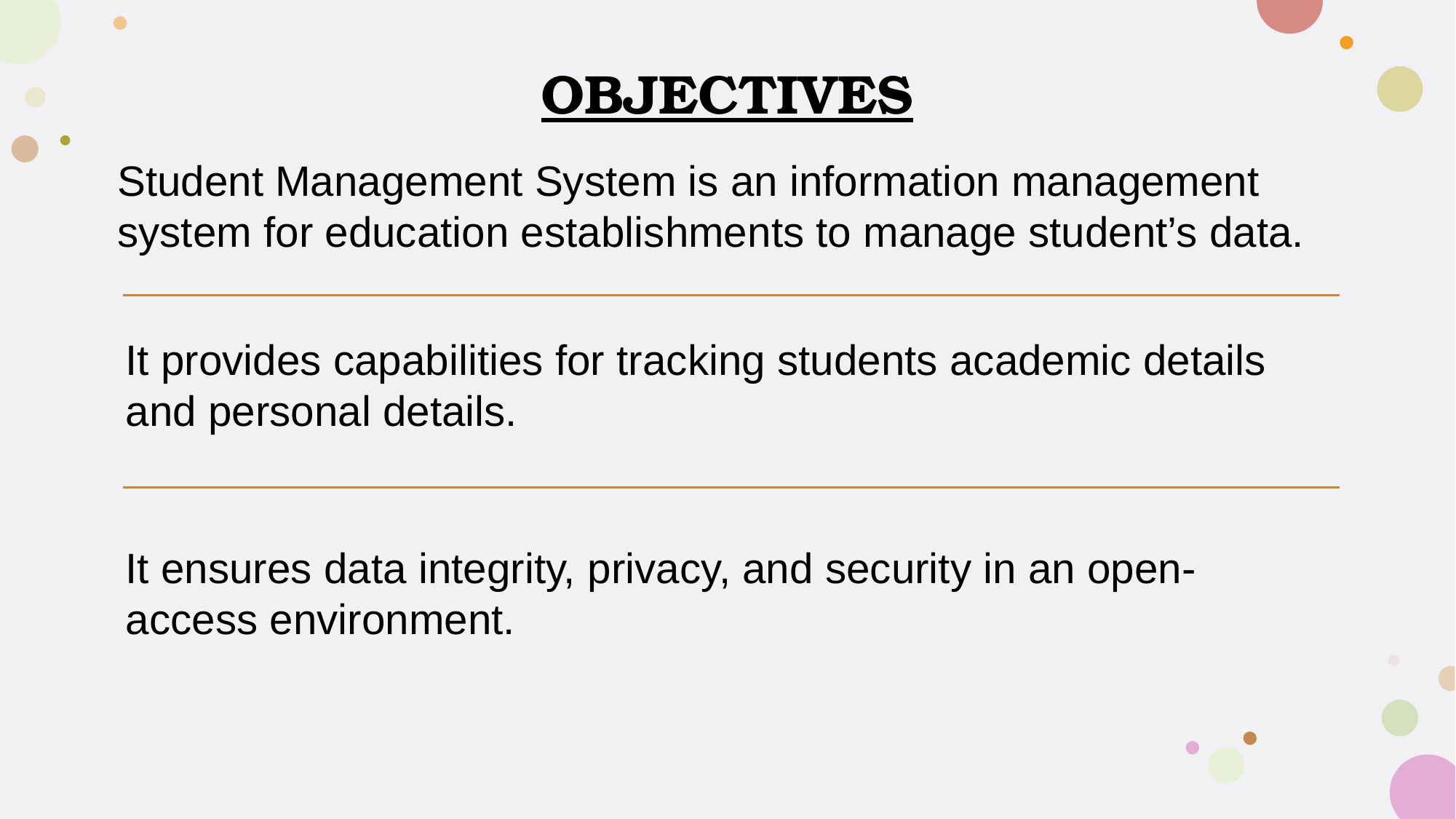

OBJECTIVES

Student Management System is an information management system for education establishments to manage student’s data.

It provides capabilities for tracking students academic details and personal details.
It ensures data integrity, privacy, and security in an open-access environment.